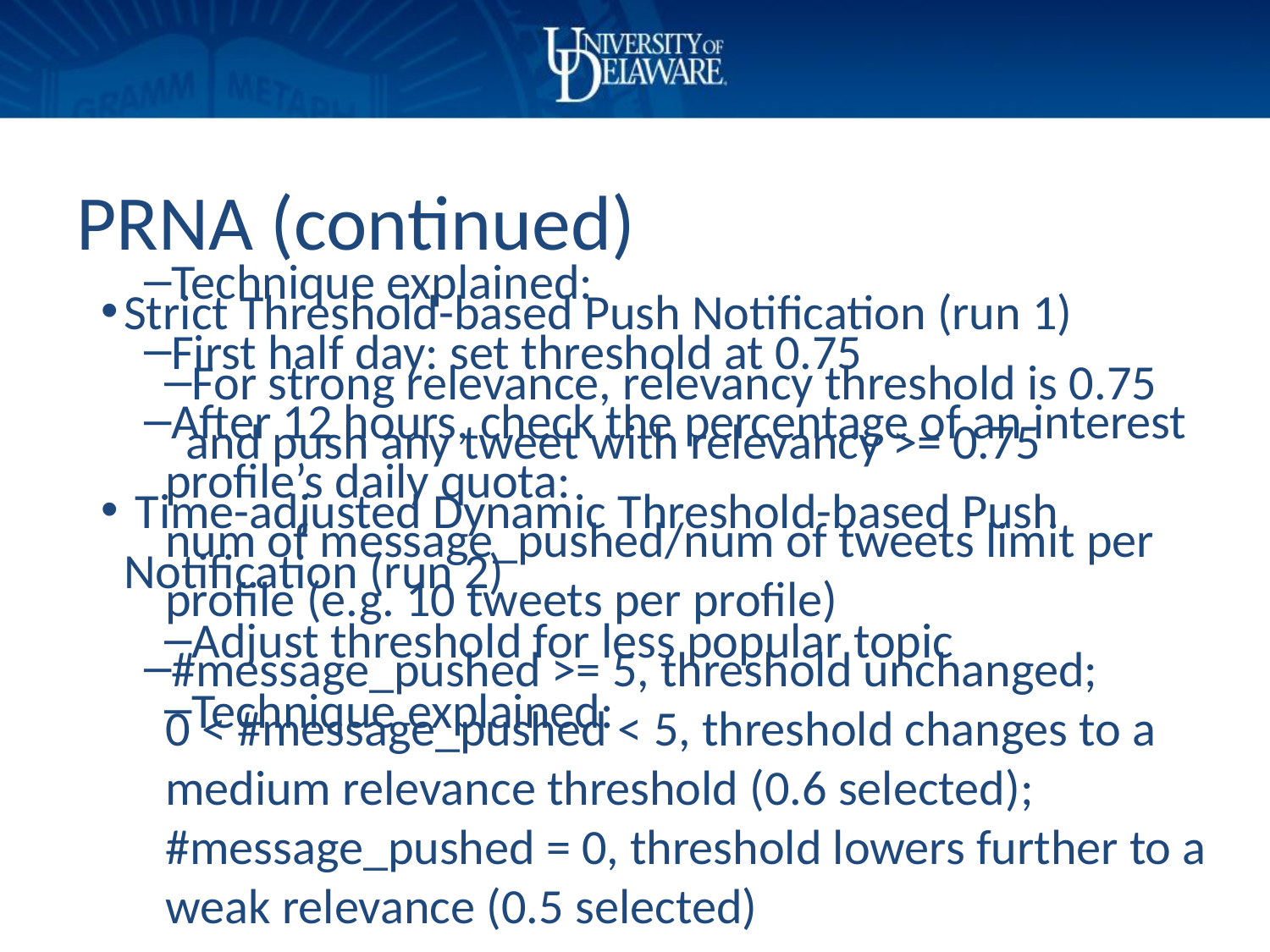

# PRNA (continued)
Technique explained:
First half day: set threshold at 0.75
After 12 hours, check the percentage of an interest profile’s daily quota:
num of message_pushed/num of tweets limit per profile (e.g. 10 tweets per profile)
#message_pushed >= 5, threshold unchanged;
0 < #message_pushed < 5, threshold changes to a medium relevance threshold (0.6 selected);
#message_pushed = 0, threshold lowers further to a weak relevance (0.5 selected)

Strict Threshold-based Push Notification (run 1)
For strong relevance, relevancy threshold is 0.75 and push any tweet with relevancy >= 0.75
 Time-adjusted Dynamic Threshold-based Push Notification (run 2)
Adjust threshold for less popular topic
Technique explained: